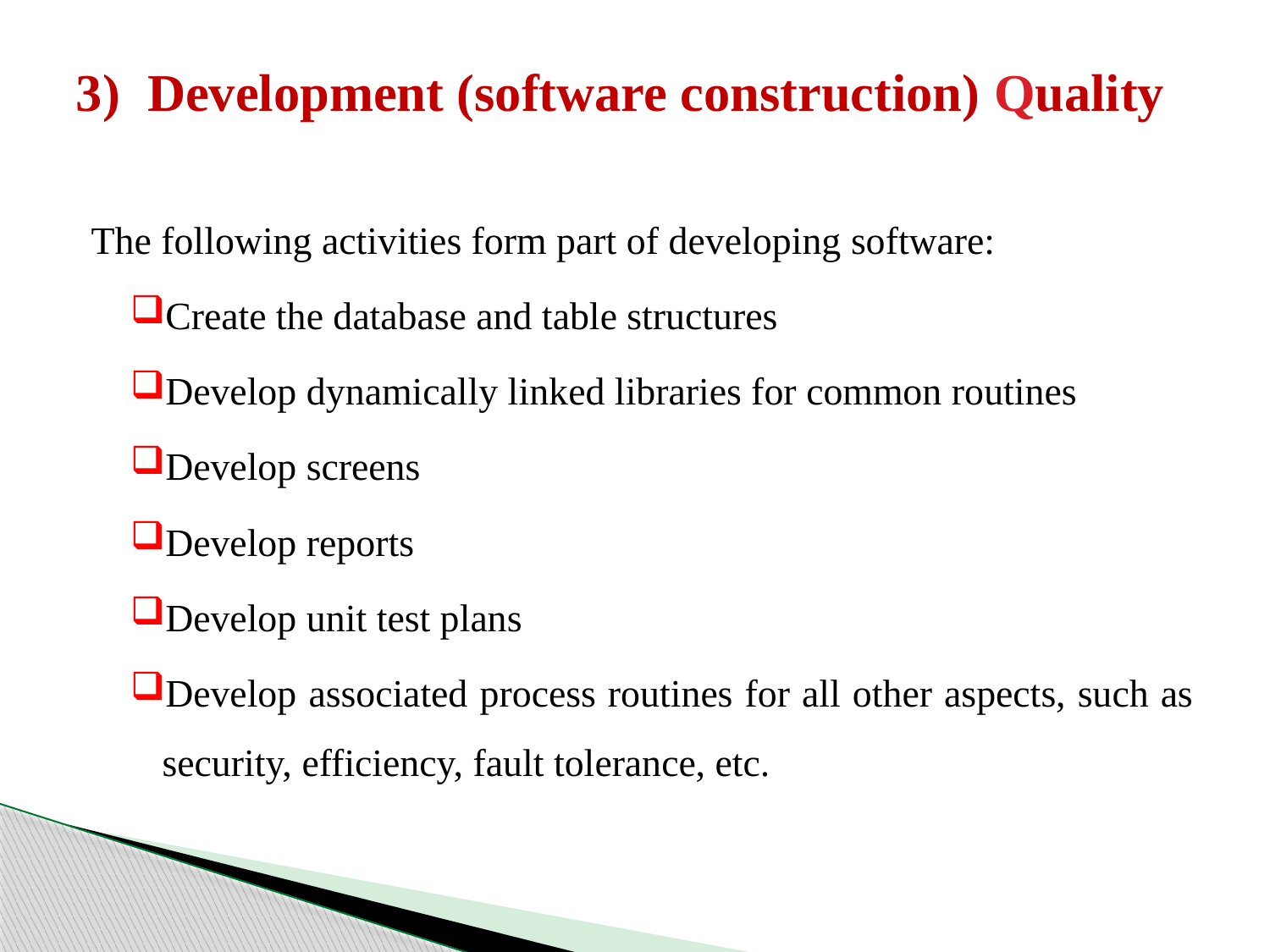

# Development (software construction) Quality
The following activities form part of developing software:
Create the database and table structures
Develop dynamically linked libraries for common routines
Develop screens
Develop reports
Develop unit test plans
Develop associated process routines for all other aspects, such as security, efficiency, fault tolerance, etc.